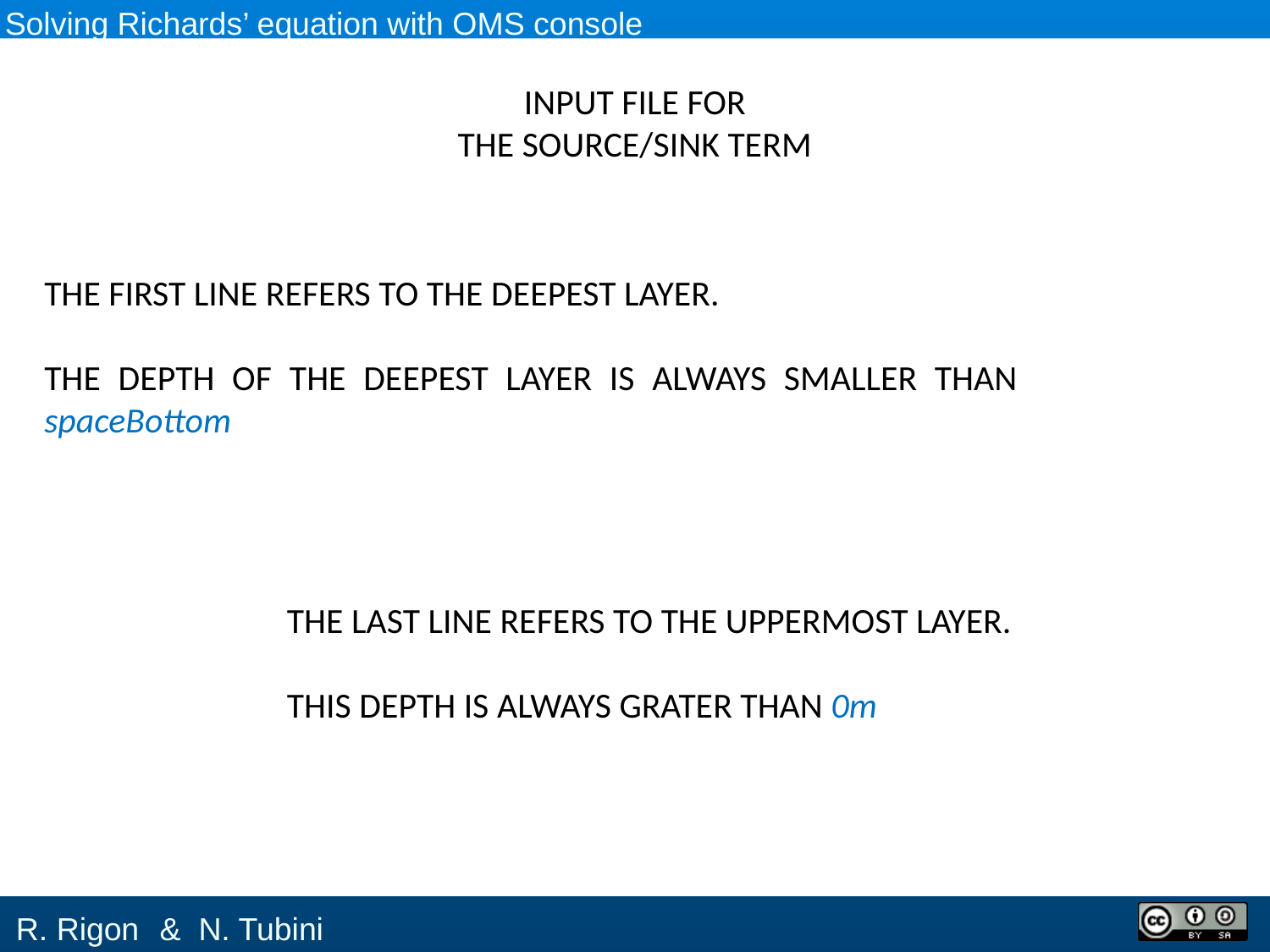

Solving Richards’ equation with OMS console
INPUT FILE FOR
THE SOURCE/SINK TERM
THE FIRST LINE REFERS TO THE DEEPEST LAYER.

THE DEPTH OF THE DEEPEST LAYER IS ALWAYS SMALLER THAN  spaceBottom

THE LAST LINE REFERS TO THE UPPERMOST LAYER.

THIS DEPTH IS ALWAYS GRATER THAN 0m

 &  N. Tubini